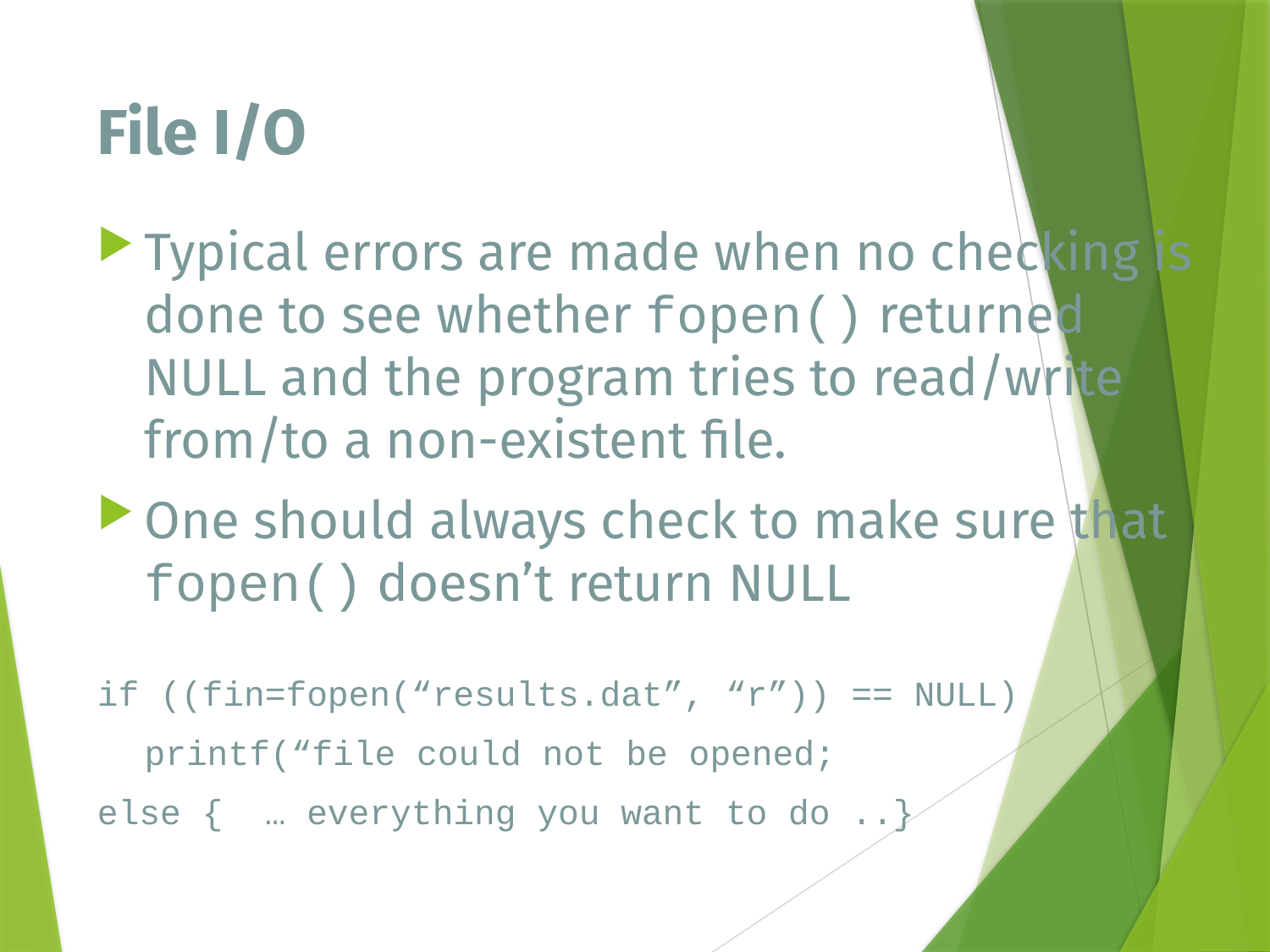

# File I/O
Typical errors are made when no checking is done to see whether fopen() returned NULL and the program tries to read/write from/to a non-existent file.
One should always check to make sure that fopen() doesn’t return NULL
if ((fin=fopen(“results.dat”, “r”)) == NULL)
		printf(“file could not be opened;
else {  … everything you want to do ..}